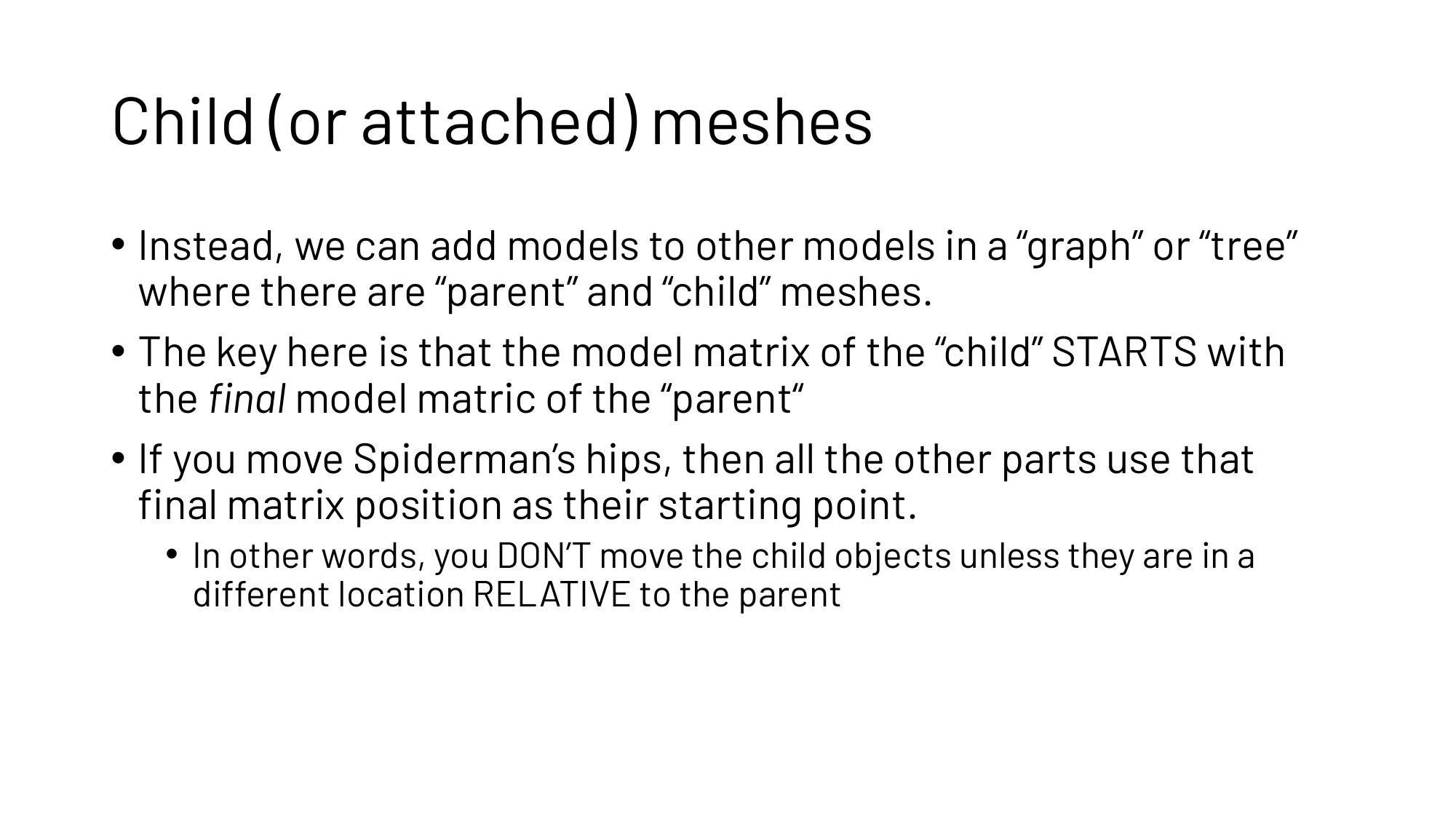

# Child (or attached) meshes
Instead, we can add models to other models in a “graph” or “tree” where there are “parent” and “child” meshes.
The key here is that the model matrix of the “child” STARTS with the final model matric of the “parent“
If you move Spiderman’s hips, then all the other parts use that final matrix position as their starting point.
In other words, you DON’T move the child objects unless they are in a different location RELATIVE to the parent